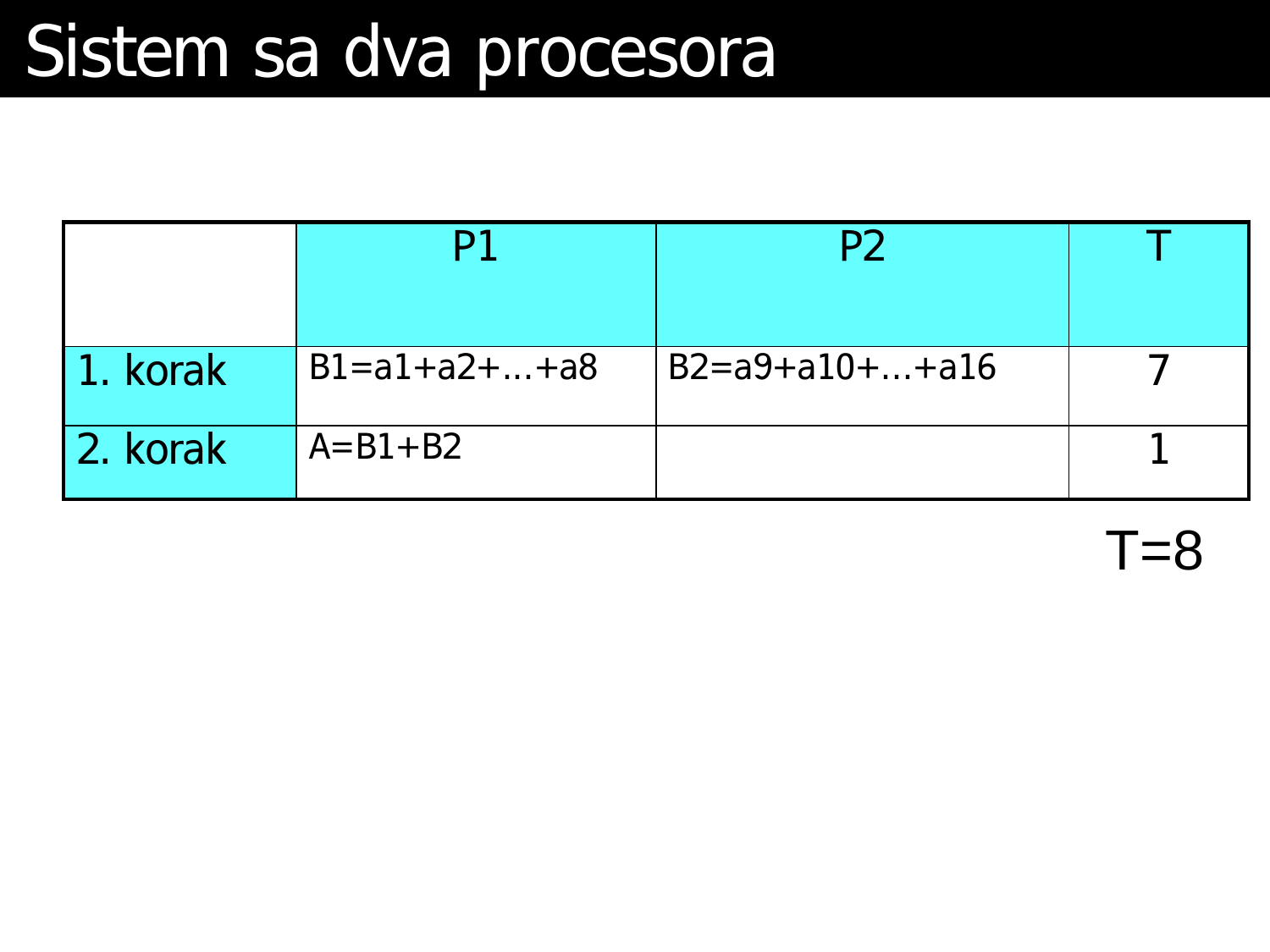

# Sistem sa dva procesora
|  | P1 | P2 | T |
| --- | --- | --- | --- |
| 1. korak | B1=a1+a2+...+a8 | B2=a9+a10+...+a16 | 7 |
| 2. korak | A=B1+B2 |  | 1 |
T=8